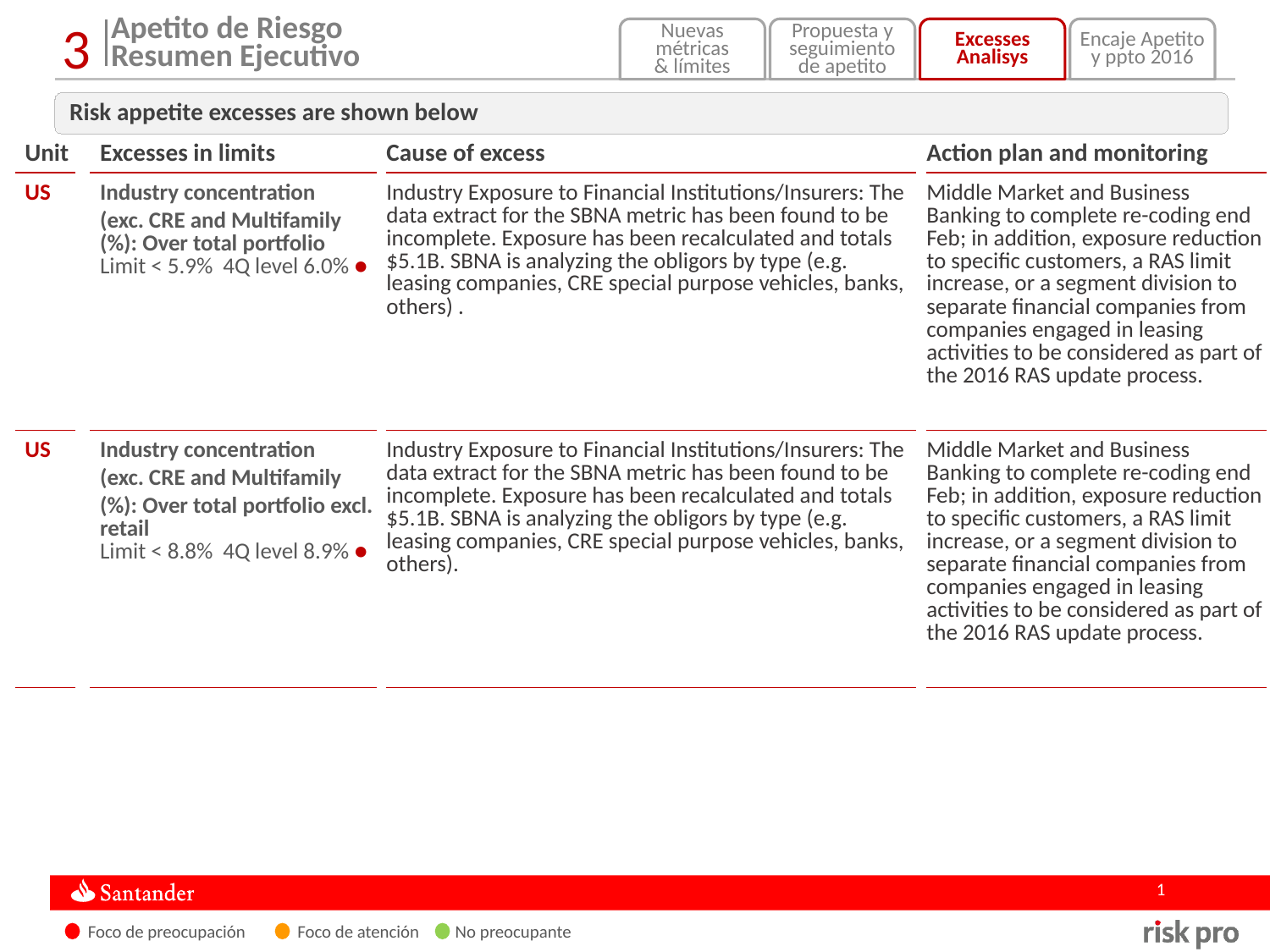

Apetito de Riesgo
Resumen Ejecutivo
Nuevas métricas
& límites
Propuesta y seguimiento de apetito
Excesses Analisys
Encaje Apetito y ppto 2016
3
Risk appetite excesses are shown below
| Unit |  | Excesses in limits |  | Cause of excess |  | Action plan and monitoring |
| --- | --- | --- | --- | --- | --- | --- |
| US |  | Industry concentration (exc. CRE and Multifamily (%): Over total portfolio Limit < 5.9% 4Q level 6.0% ● |  | Industry Exposure to Financial Institutions/Insurers: The data extract for the SBNA metric has been found to be incomplete. Exposure has been recalculated and totals $5.1B. SBNA is analyzing the obligors by type (e.g. leasing companies, CRE special purpose vehicles, banks, others) . |  | Middle Market and Business Banking to complete re-coding end Feb; in addition, exposure reduction to specific customers, a RAS limit increase, or a segment division to separate financial companies from companies engaged in leasing activities to be considered as part of the 2016 RAS update process. |
| US |  | Industry concentration (exc. CRE and Multifamily (%): Over total portfolio excl. retail Limit < 8.8% 4Q level 8.9% ● |  | Industry Exposure to Financial Institutions/Insurers: The data extract for the SBNA metric has been found to be incomplete. Exposure has been recalculated and totals $5.1B. SBNA is analyzing the obligors by type (e.g. leasing companies, CRE special purpose vehicles, banks, others). |  | Middle Market and Business Banking to complete re-coding end Feb; in addition, exposure reduction to specific customers, a RAS limit increase, or a segment division to separate financial companies from companies engaged in leasing activities to be considered as part of the 2016 RAS update process. |
                         Foco de preocupación             Foco de atención         No preocupante